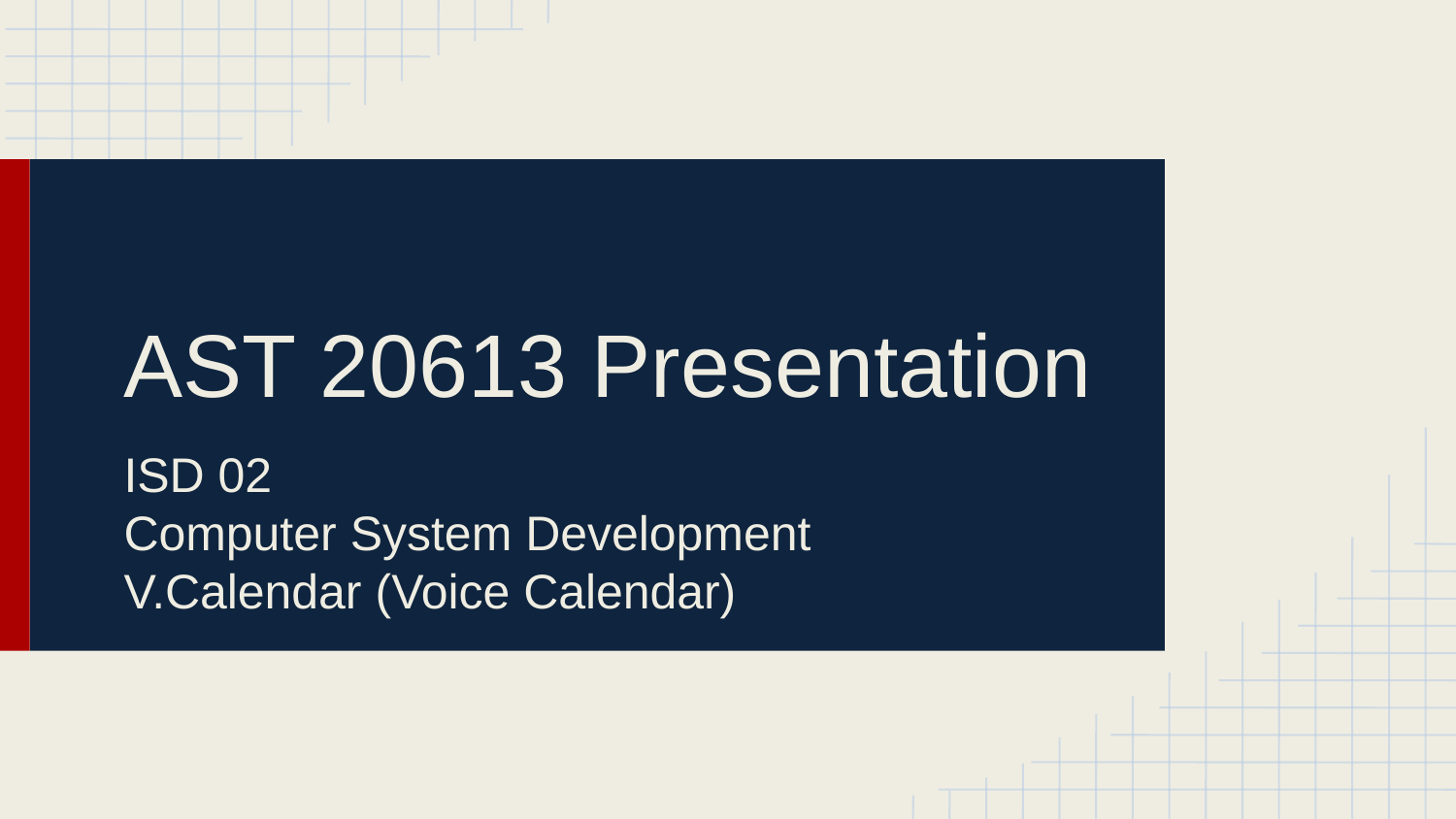

# AST 20613 Presentation
ISD 02
Computer System Development
V.Calendar (Voice Calendar)